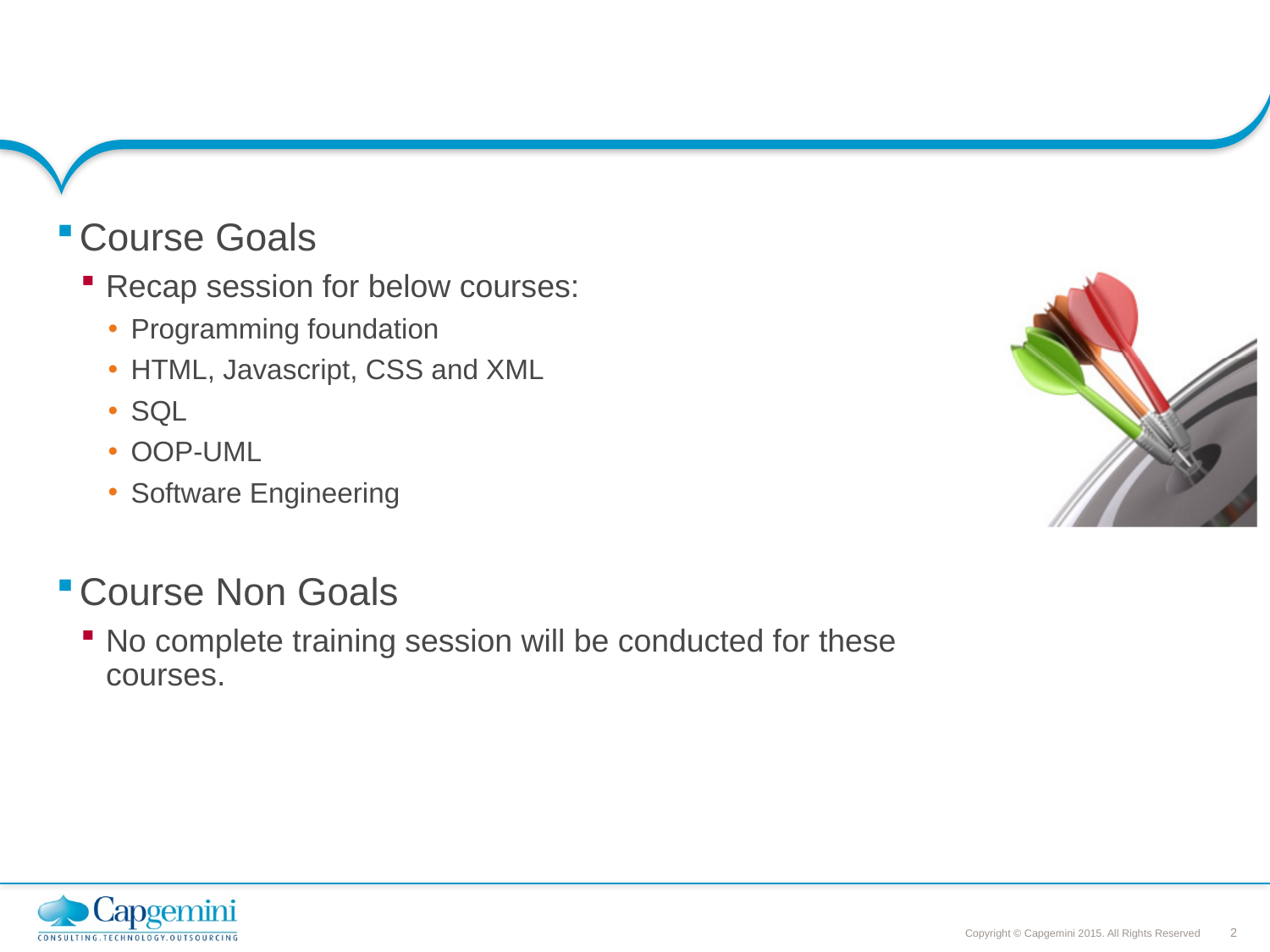

#
Course Goals
Recap session for below courses:
Programming foundation
HTML, Javascript, CSS and XML
SQL
OOP-UML
Software Engineering

Course Non Goals
No complete training session will be conducted for these courses.